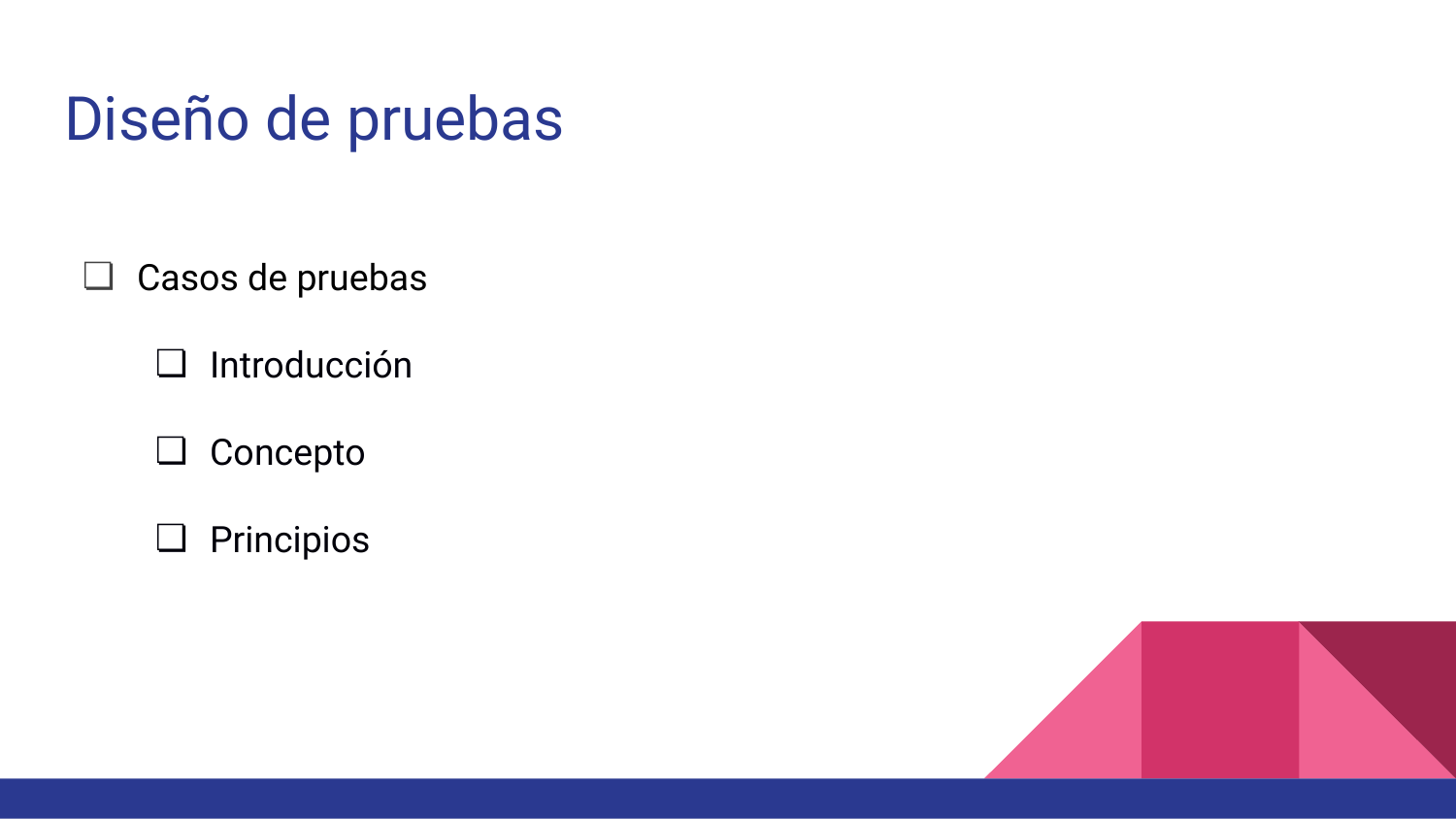

# Diseño de pruebas
Casos de pruebas
Introducción
Concepto
Principios